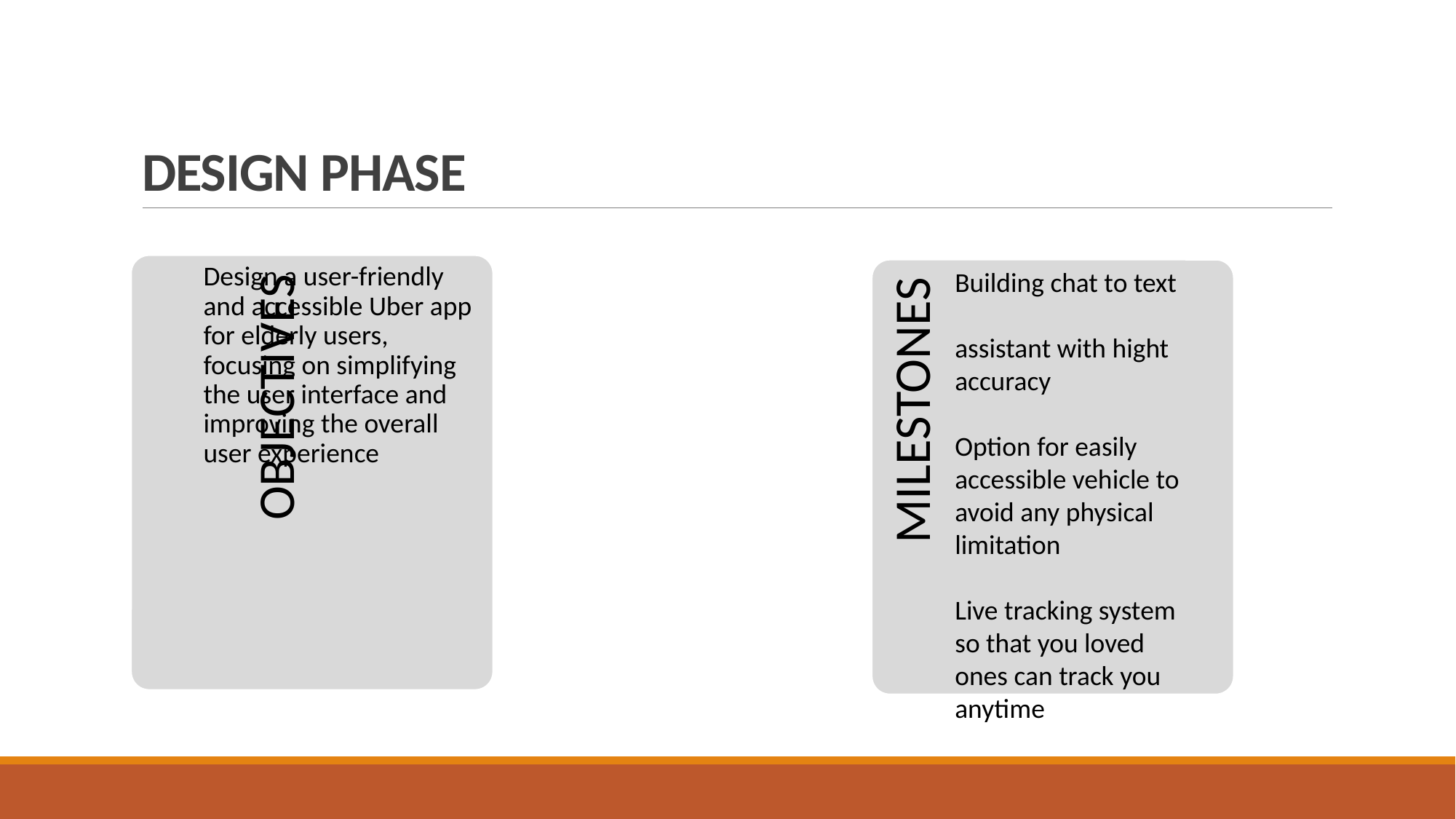

# DESIGN PHASE
OBJECTIVES
Design a user-friendly and accessible Uber app for elderly users, focusing on simplifying the user interface and improving the overall user experience
Building chat to text
assistant with hight accuracy

Option for easily accessible vehicle to avoid any physical limitation

Live tracking system so that you loved ones can track you anytime

MILESTONES